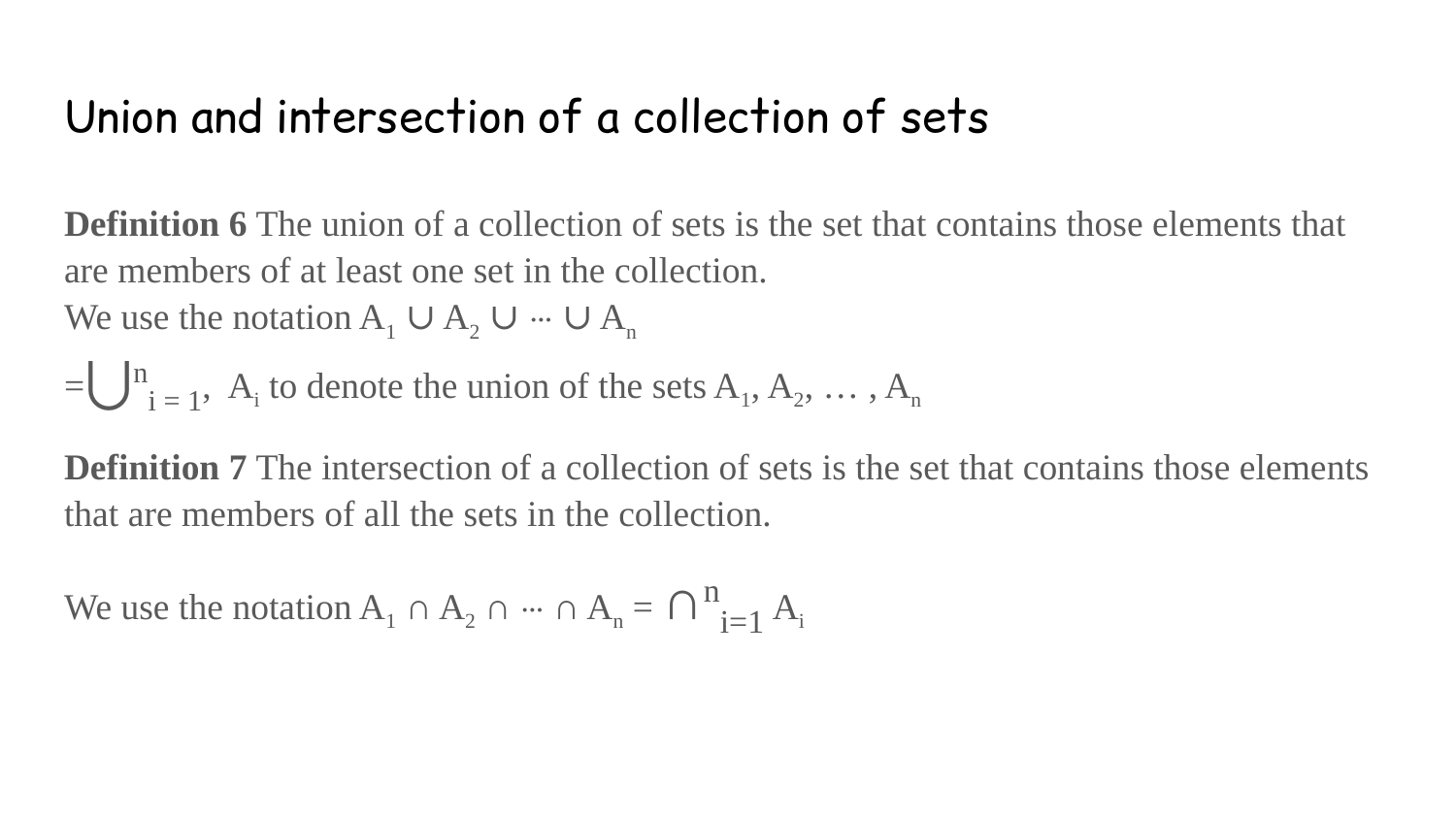

# Union and intersection of a collection of sets
Definition 6 The union of a collection of sets is the set that contains those elements that are members of at least one set in the collection.
We use the notation A1 ∪ A2 ∪ ⋯ ∪ An
=⋃ni = 1,  Ai to denote the union of the sets A1, A2, … , An
Definition 7 The intersection of a collection of sets is the set that contains those elements that are members of all the sets in the collection.
We use the notation A1 ∩ A2 ∩ ⋯ ∩ An = ∩ni=1 Ai